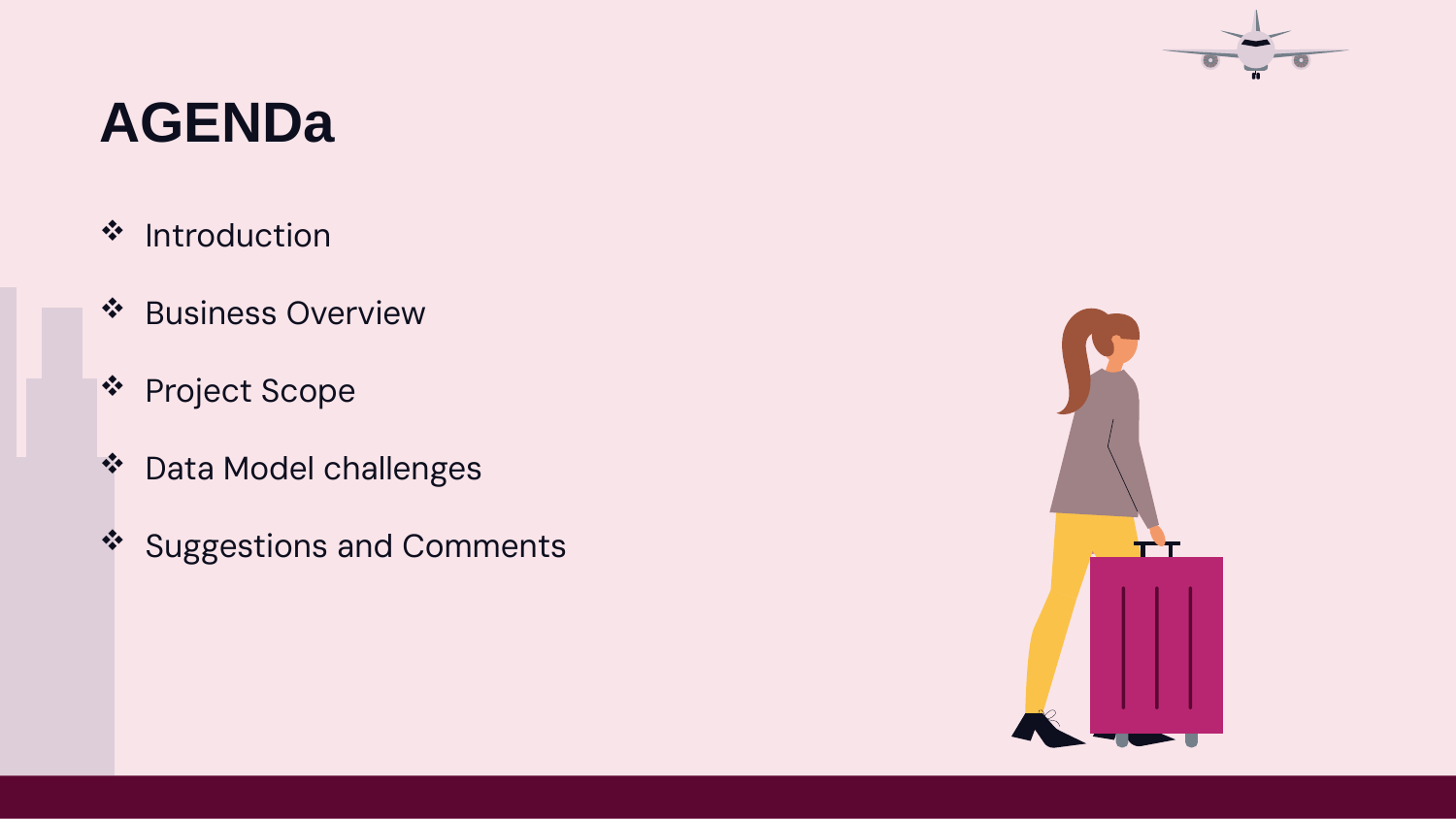

# AGENDa
Introduction

Business Overview

Project Scope

Data Model challenges

Suggestions and Comments